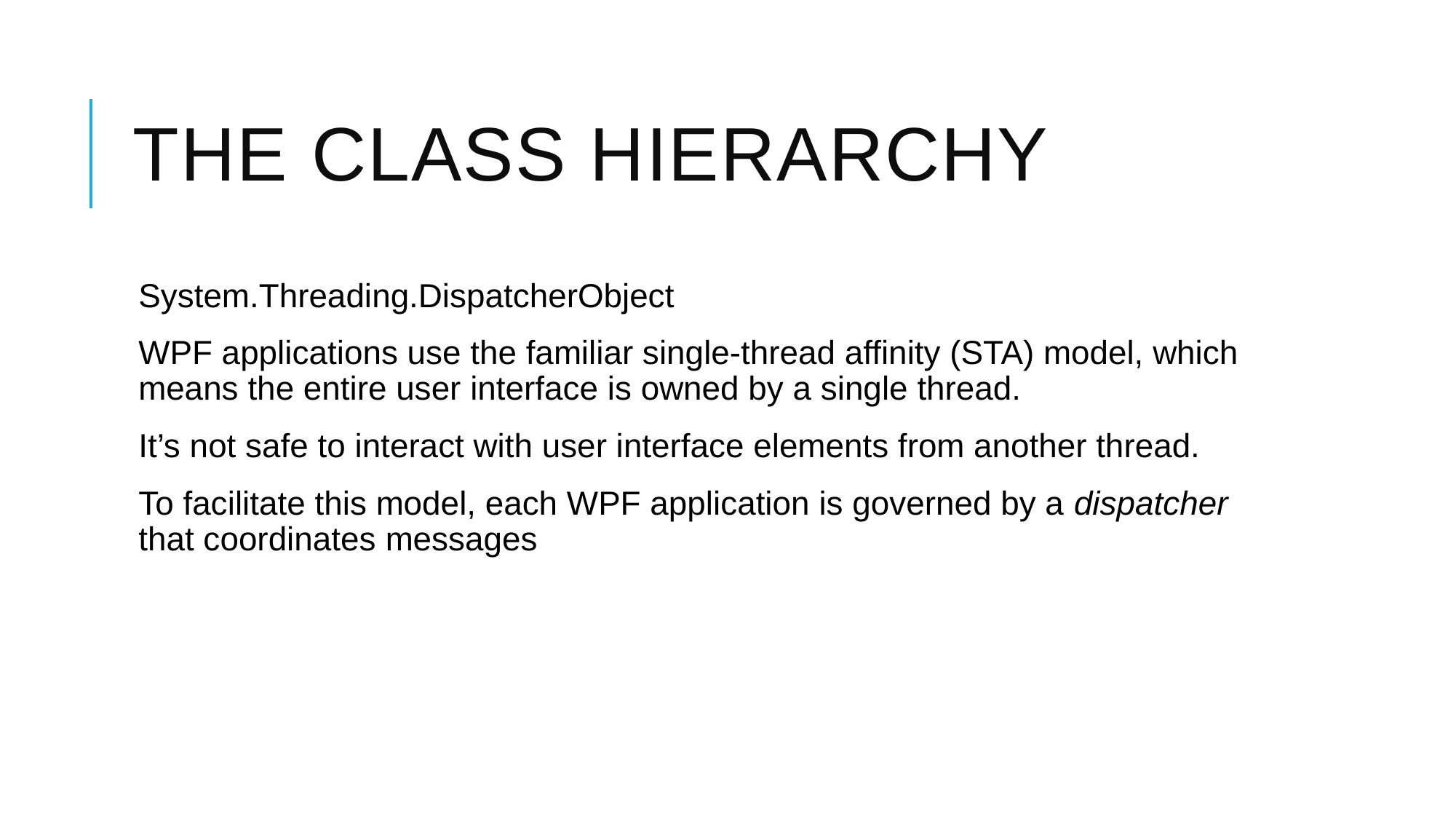

# The Class Hierarchy
System.Threading.DispatcherObject
WPF applications use the familiar single-thread affinity (STA) model, which means the entire user interface is owned by a single thread.
It’s not safe to interact with user interface elements from another thread.
To facilitate this model, each WPF application is governed by a dispatcher that coordinates messages